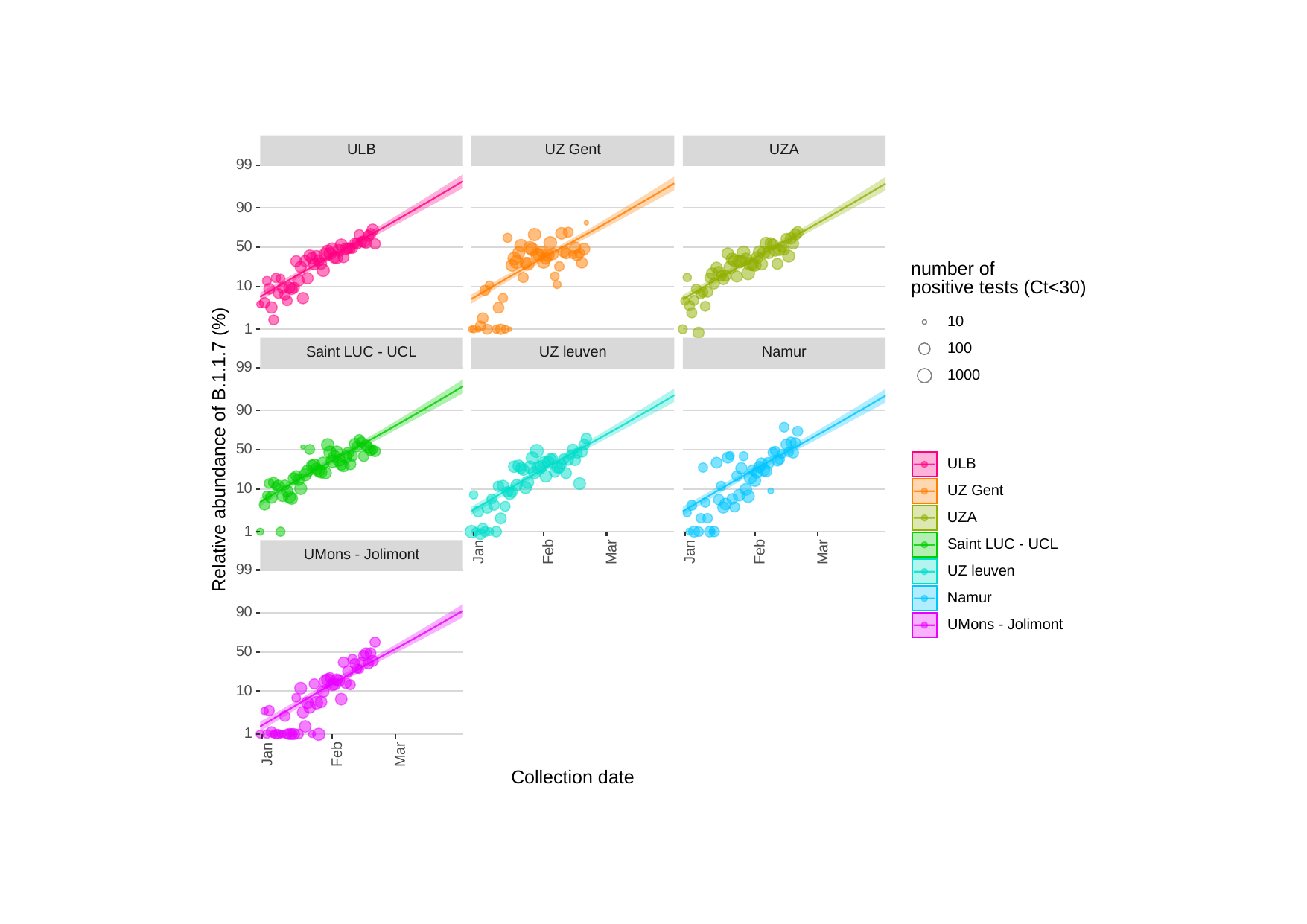

UZ Gent
ULB
UZA
99

90

50

number of

positive tests (Ct<30)

10

10

1

100
Saint LUC - UCL
UZ leuven
Namur
99

1000

90

Relative abundance of B.1.1.7 (%)

50

ULB

10

UZ Gent

UZA

1

Saint LUC - UCL

Jan
Jan
Feb
Mar
Feb
Mar
UMons - Jolimont

99
UZ leuven

Namur

90

UMons - Jolimont

50

10

1

Jan
Feb
Mar
Collection date